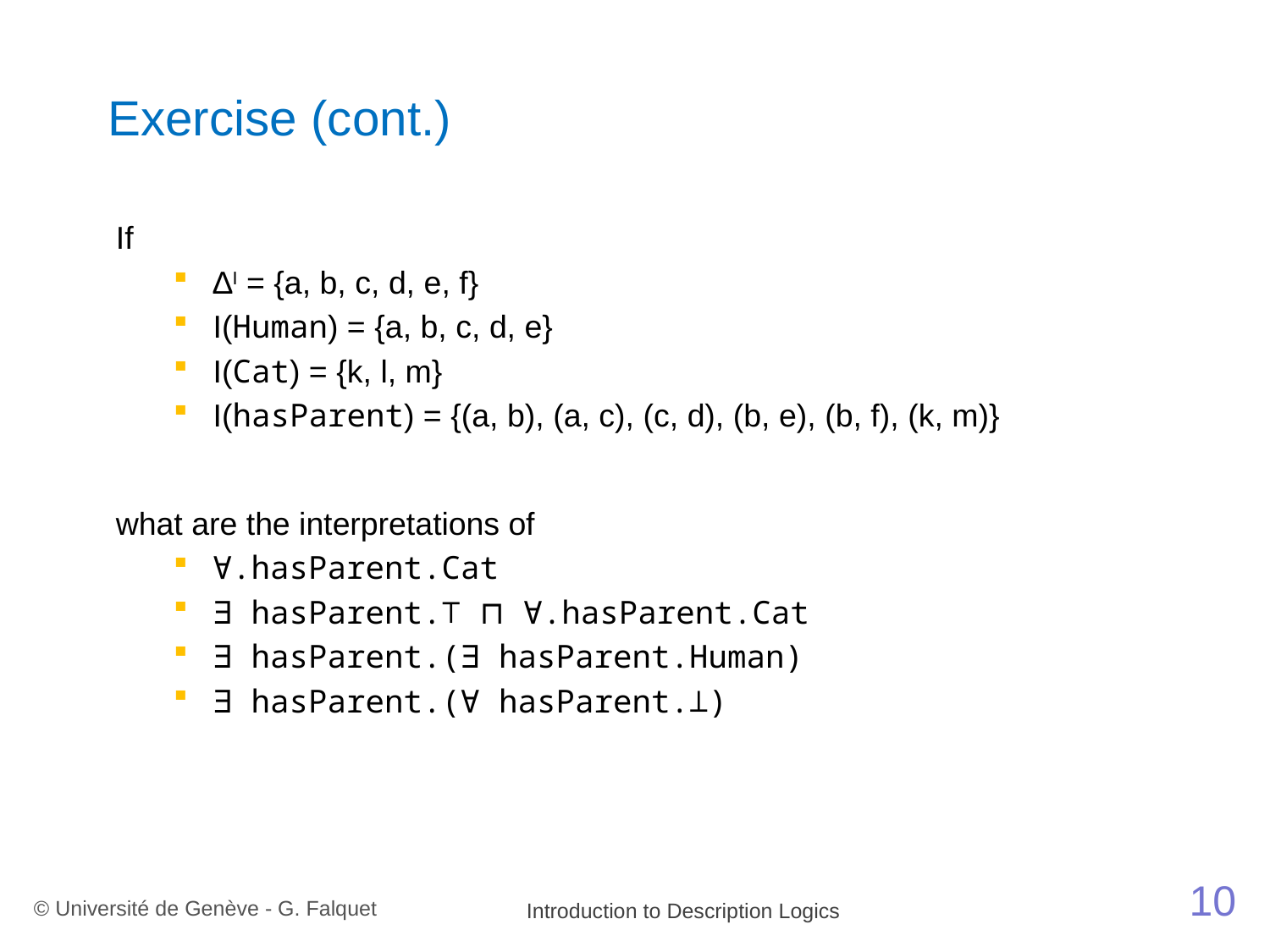

# Exercise (cont.)
If
∆I = {a, b, c, d, e, f}
I(Human) = {a, b, c, d, e}
I(Cat) = {k, l, m}
I(hasParent) = {(a, b), (a, c), (c, d), (b, e), (b, f), (k, m)}

what are the interpretations of
∀.hasParent.Cat
∃ hasParent.⊤ ⊓ ∀.hasParent.Cat
∃ hasParent.(∃ hasParent.Human)
∃ hasParent.(∀ hasParent.⊥)

10
© Université de Genève - G. Falquet
Introduction to Description Logics